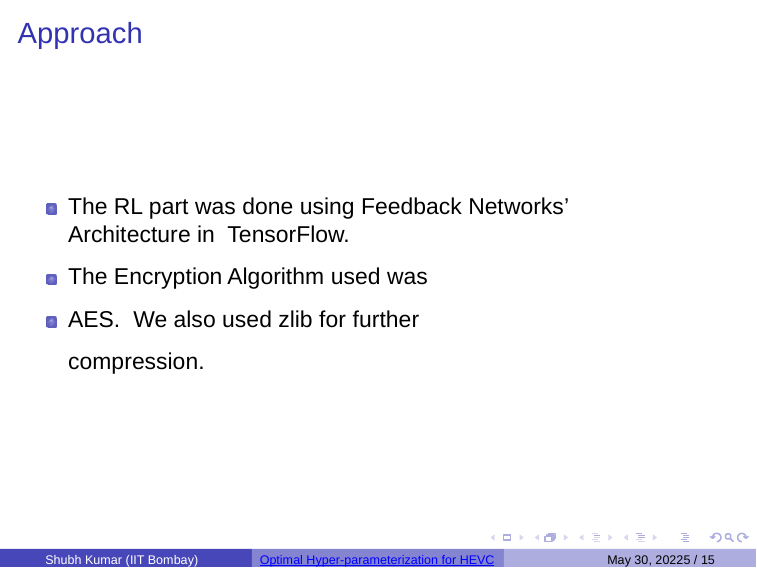

Approach
The RL part was done using Feedback Networks’ Architecture in  TensorFlow.
The Encryption Algorithm used was AES.  We also used zlib for further compression.

Shubh Kumar (IIT Bombay)
Optimal Hyper-parameterization for HEVC
May 30, 20225 / 15